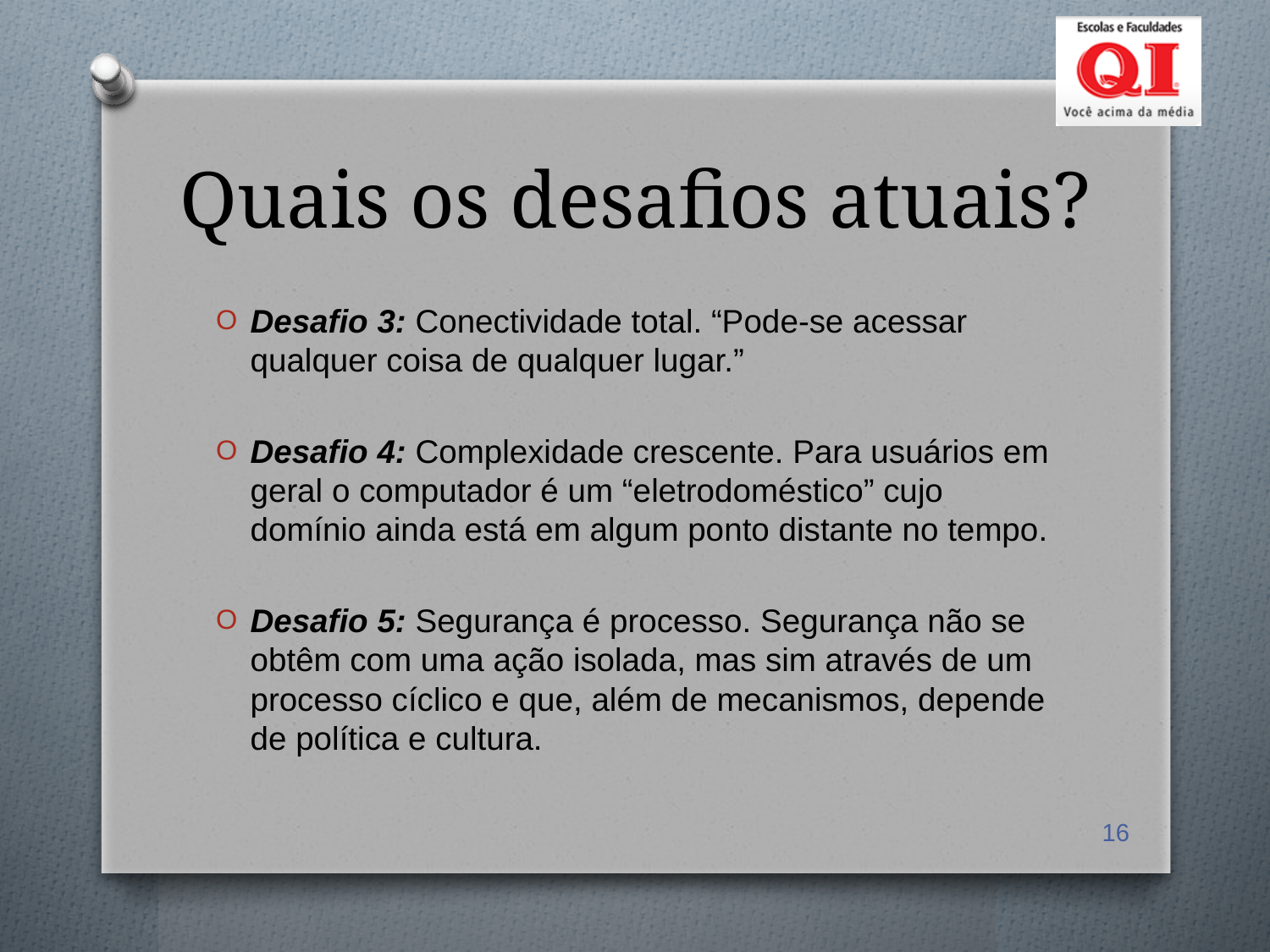

# Quais os desafios atuais?
Desafio 3: Conectividade total. “Pode-se acessar qualquer coisa de qualquer lugar.”

Desafio 4: Complexidade crescente. Para usuários em geral o computador é um “eletrodoméstico” cujo domínio ainda está em algum ponto distante no tempo.

Desafio 5: Segurança é processo. Segurança não se obtêm com uma ação isolada, mas sim através de um processo cíclico e que, além de mecanismos, depende de política e cultura.
16